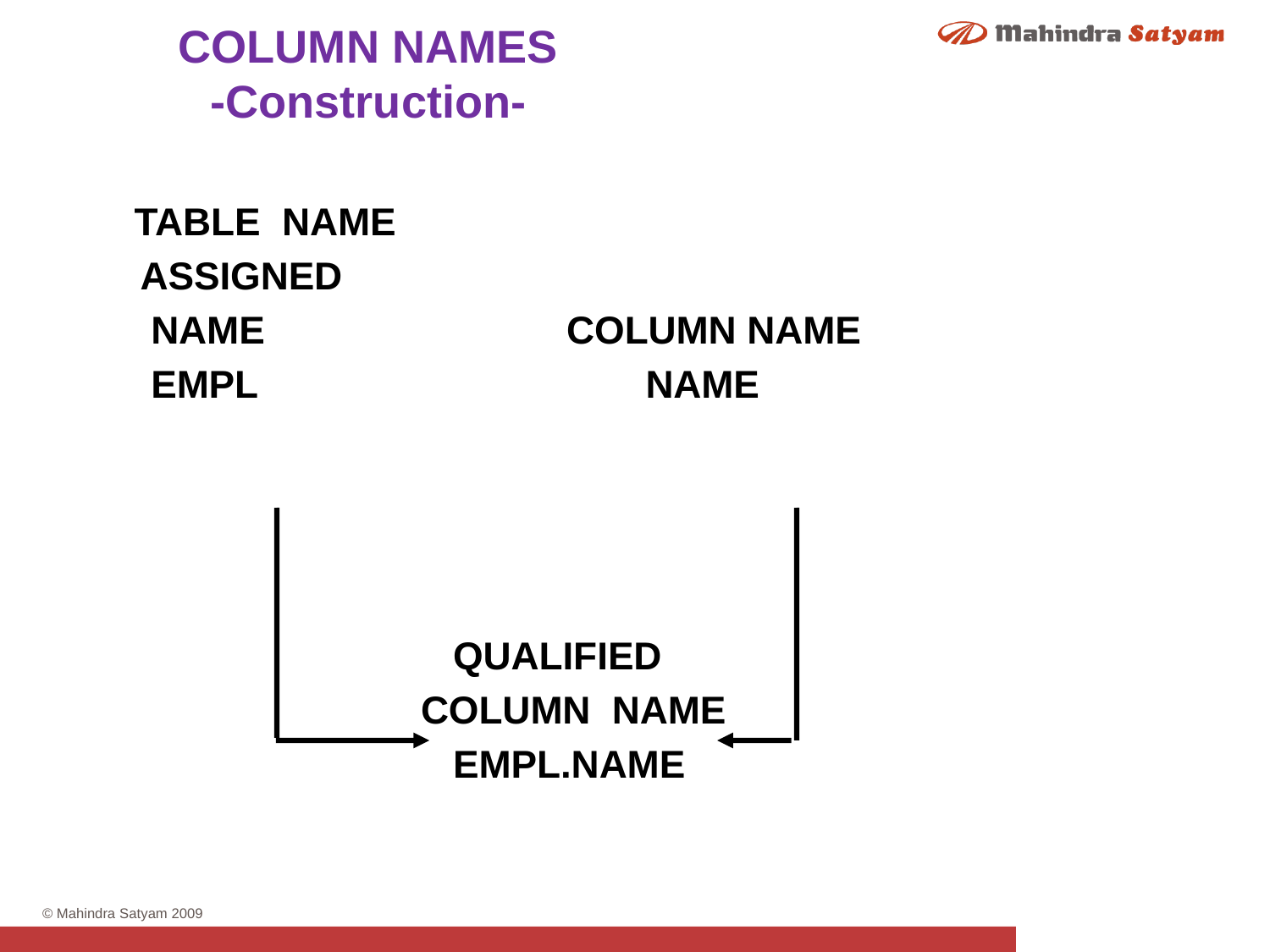

COLUMN NAMES
-Construction-
   TABLE  NAME
   ASSIGNED
    NAME                            COLUMN NAME
    EMPL                                    NAME

                                QUALIFIED
                             COLUMN  NAME
                                EMPL.NAME